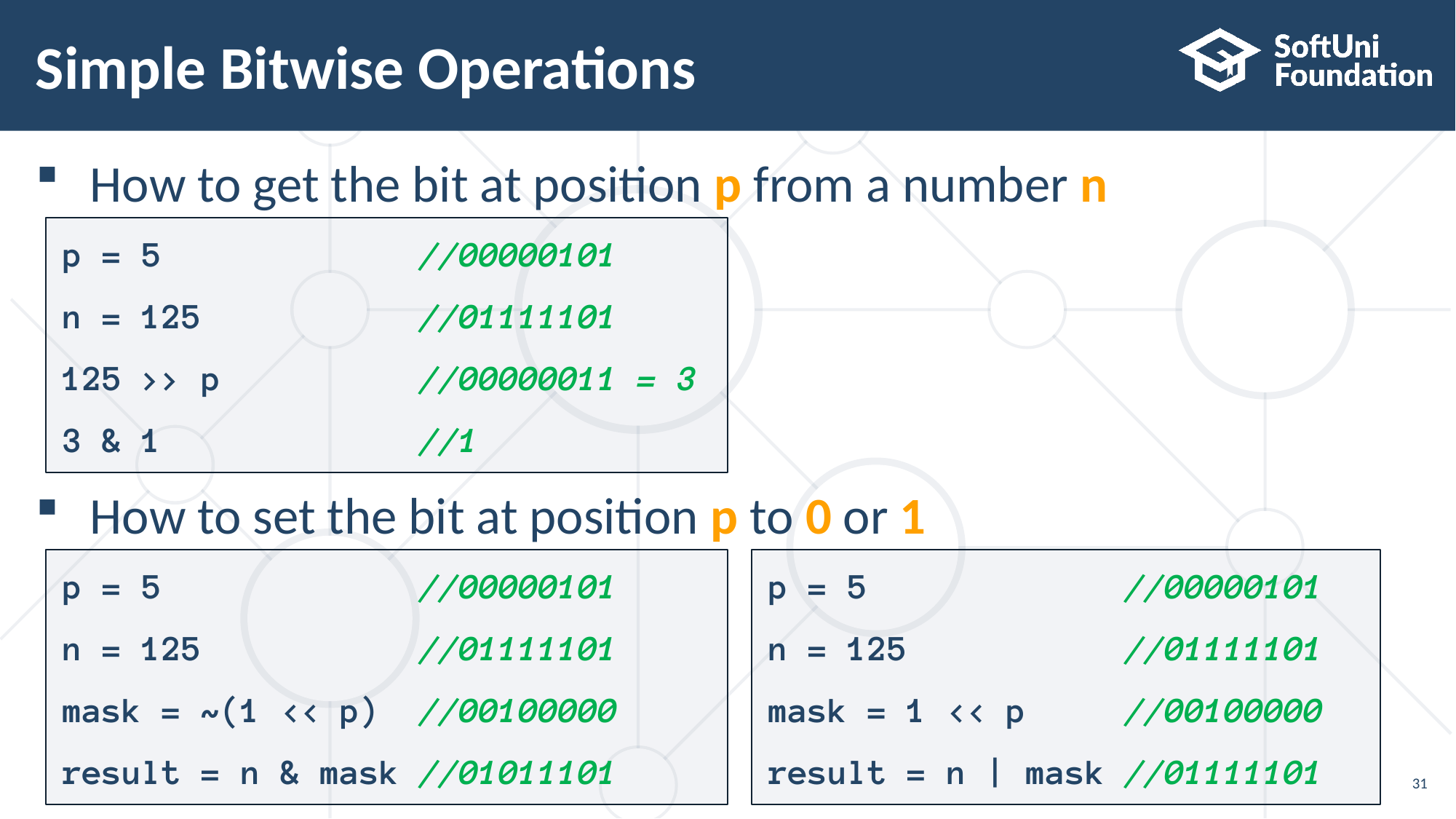

# Simple Bitwise Operations
How to get the bit at position p from a number n

How to set the bit at position p to 0 or 1
p = 5             //00000101
n = 125           //01111101
125 >> p          //00000011 = 3
3 & 1             //1
p = 5             //00000101
n = 125           //01111101
mask = ~(1 << p)  //00100000
result = n & mask //01011101
p = 5             //00000101
n = 125           //01111101
mask = 1 << p     //00100000
result = n | mask //01111101
31